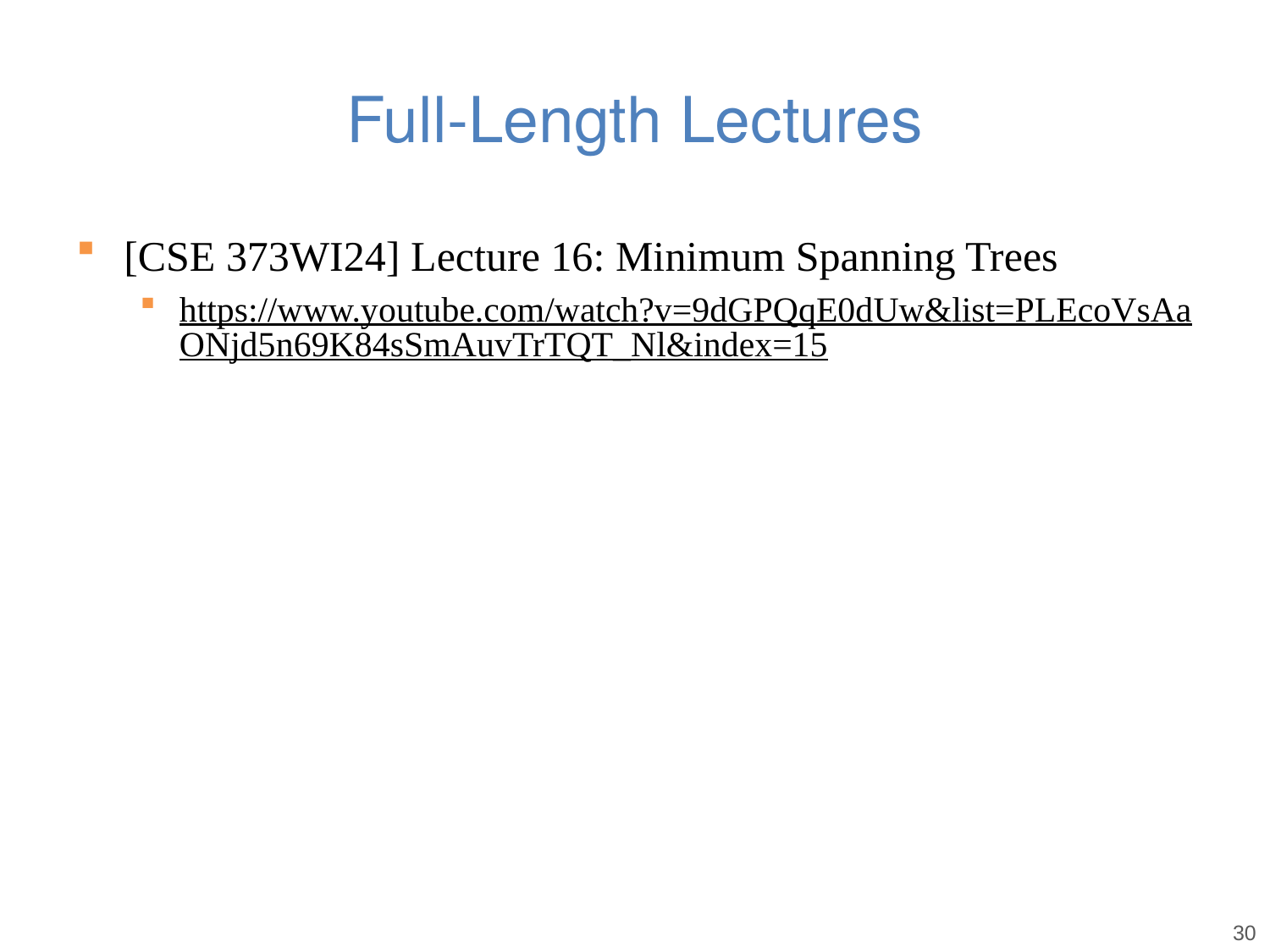

# Full-Length Lectures
[CSE 373WI24] Lecture 16: Minimum Spanning Trees
https://www.youtube.com/watch?v=9dGPQqE0dUw&list=PLEcoVsAaONjd5n69K84sSmAuvTrTQT_Nl&index=15